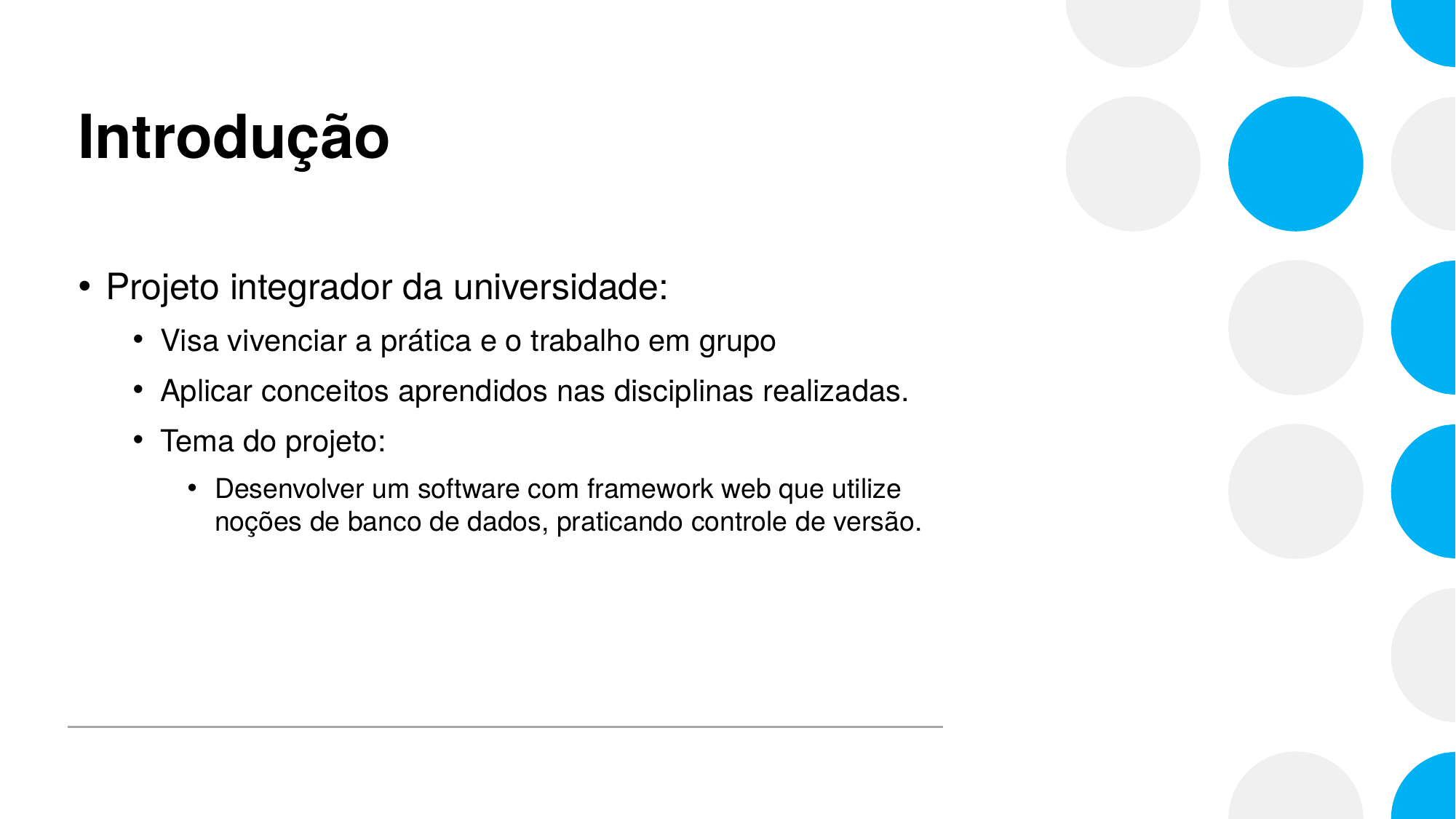

# Introdução
Projeto integrador da universidade:
Visa vivenciar a prática e o trabalho em grupo
Aplicar conceitos aprendidos nas disciplinas realizadas.
Tema do projeto:
Desenvolver um software com framework web que utilize noções de banco de dados, praticando controle de versão.